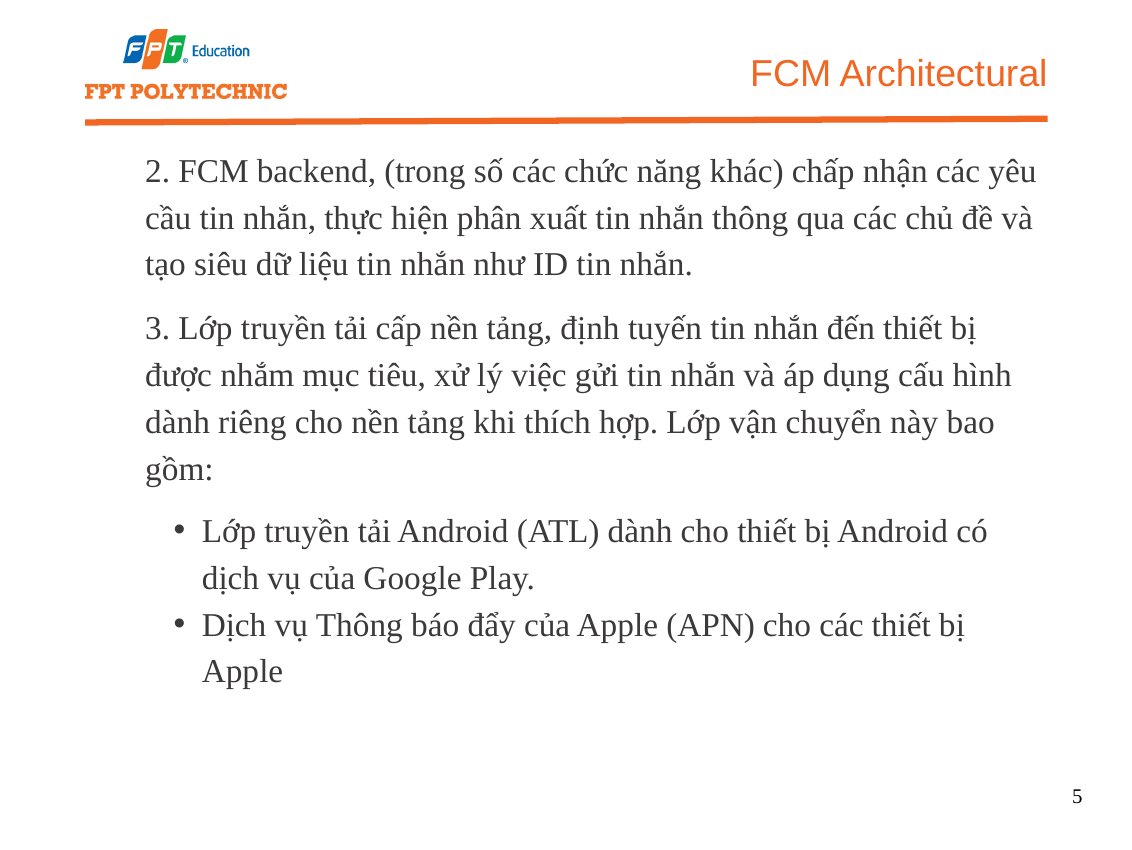

FCM Architectural

2. FCM backend, (trong số các chức năng khác) chấp nhận các yêu cầu tin nhắn, thực hiện phân xuất tin nhắn thông qua các chủ đề và tạo siêu dữ liệu tin nhắn như ID tin nhắn.
3. Lớp truyền tải cấp nền tảng, định tuyến tin nhắn đến thiết bị được nhắm mục tiêu, xử lý việc gửi tin nhắn và áp dụng cấu hình dành riêng cho nền tảng khi thích hợp. Lớp vận chuyển này bao gồm:
Lớp truyền tải Android (ATL) dành cho thiết bị Android có dịch vụ của Google Play.
Dịch vụ Thông báo đẩy của Apple (APN) cho các thiết bị Apple
5